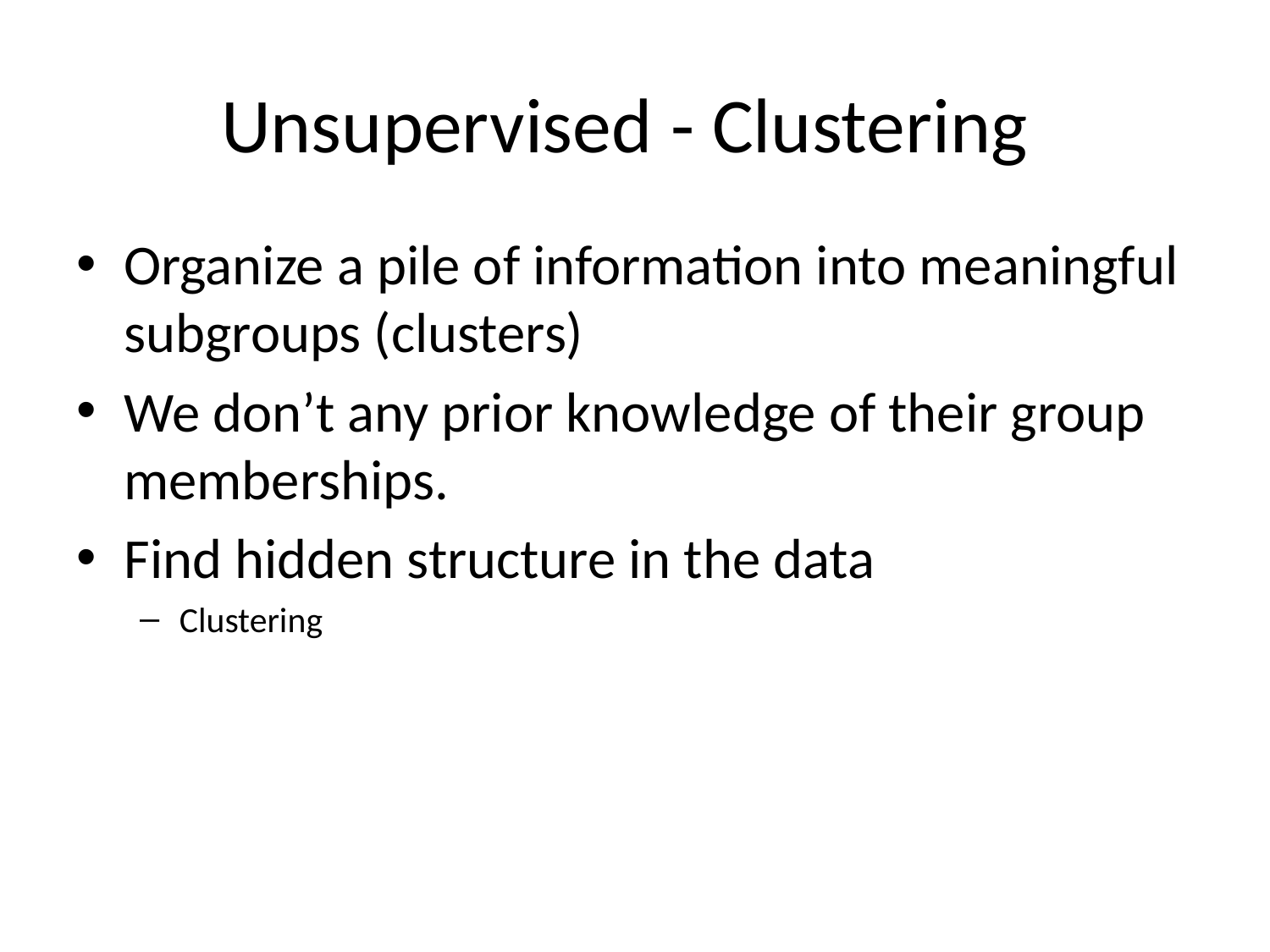

# Unsupervised - Clustering
Organize a pile of information into meaningful subgroups (clusters)
We don’t any prior knowledge of their group memberships.
Find hidden structure in the data
Clustering